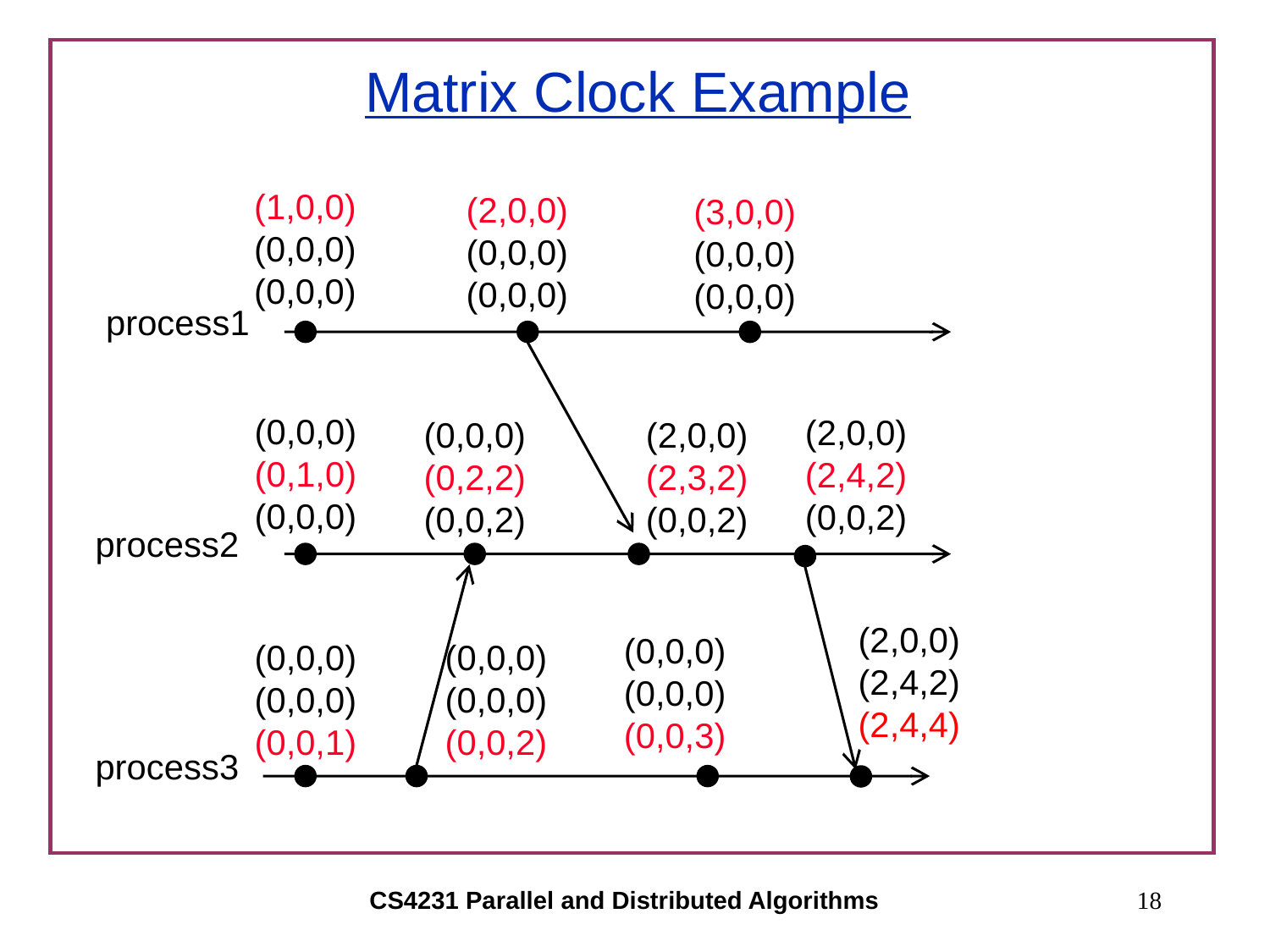

# Matrix Clock Example
(1,0,0)
(0,0,0)
(0,0,0)
(2,0,0)
(0,0,0)
(0,0,0)
(3,0,0)
(0,0,0)
(0,0,0)
process1

(0,0,0)
(0,1,0)
(0,0,0)
(2,0,0)
(2,4,2)
(0,0,2)
(0,0,0)
(0,2,2)
(0,0,2)
(2,0,0)
(2,3,2)
(0,0,2)
process2

(2,0,0)
(2,4,2)
(2,4,4)
(0,0,0)
(0,0,0)
(0,0,3)
(0,0,0)
(0,0,0)
(0,0,1)
(0,0,0)
(0,0,0)
(0,0,2)
process3

CS4231 Parallel and Distributed Algorithms
18